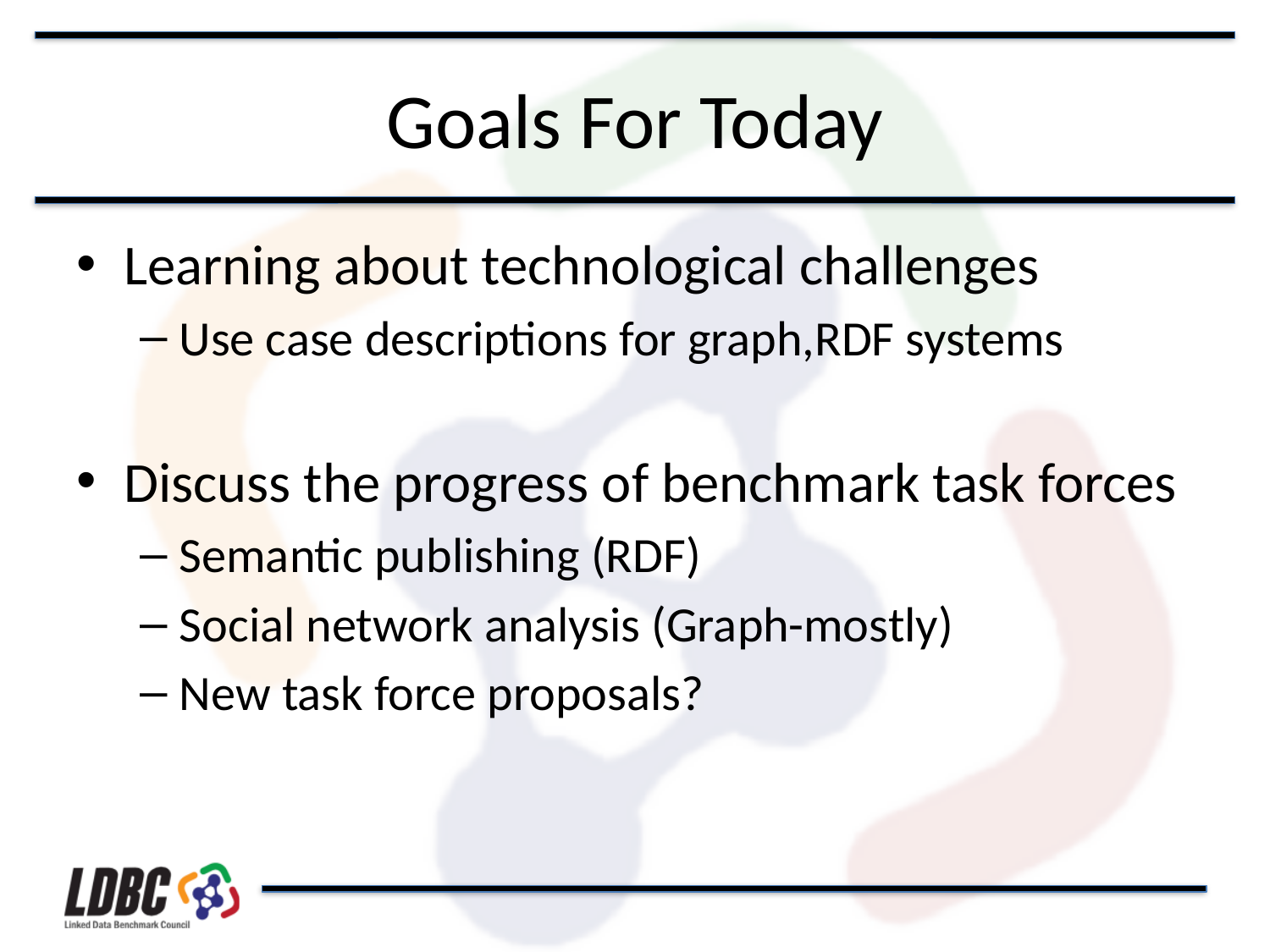

# Goals For Today
Learning about technological challenges
Use case descriptions for graph,RDF systems

Discuss the progress of benchmark task forces
Semantic publishing (RDF)
Social network analysis (Graph-mostly)
New task force proposals?